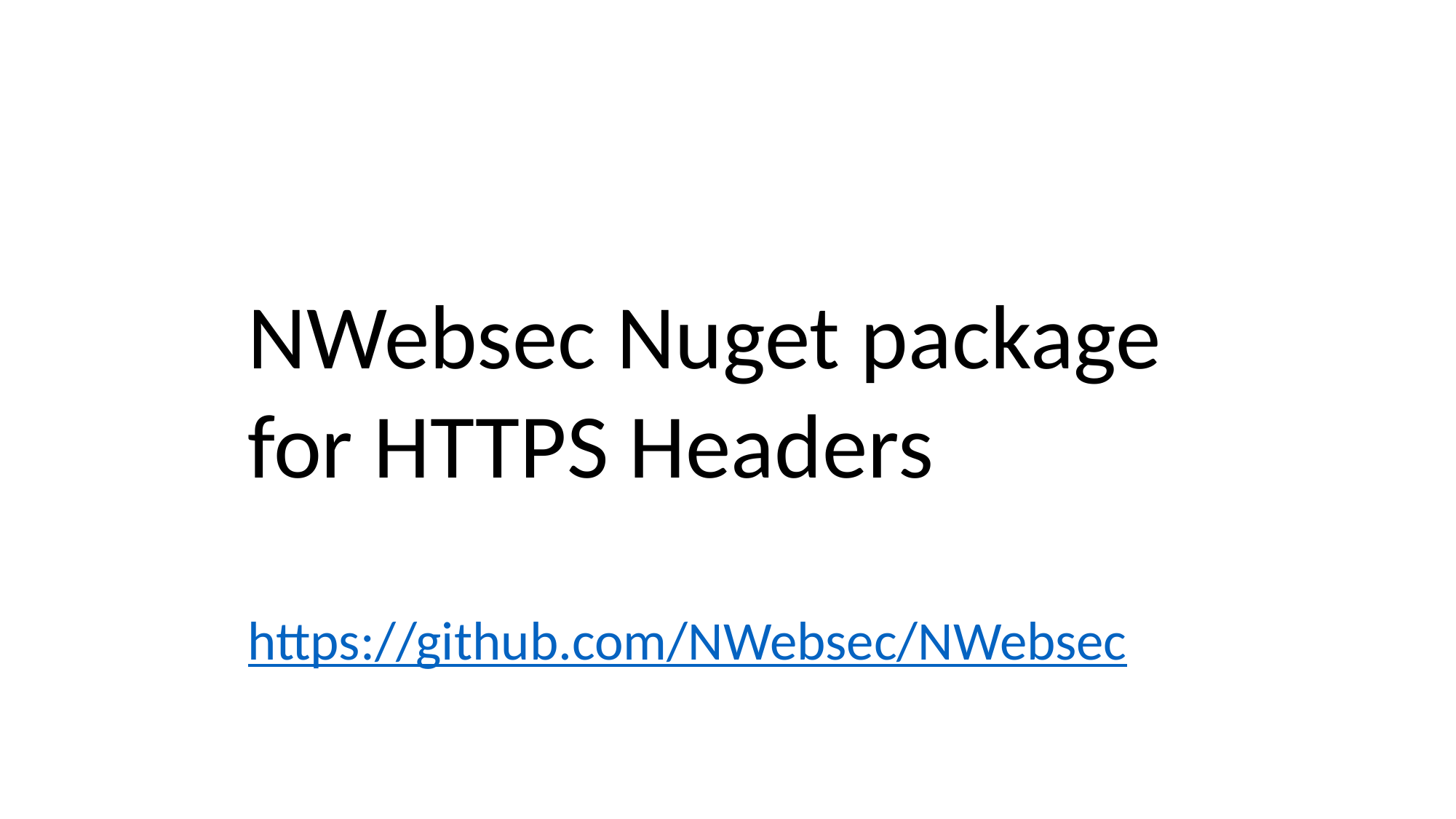

NWebsec Nuget package for HTTPS Headers

https://github.com/NWebsec/NWebsec